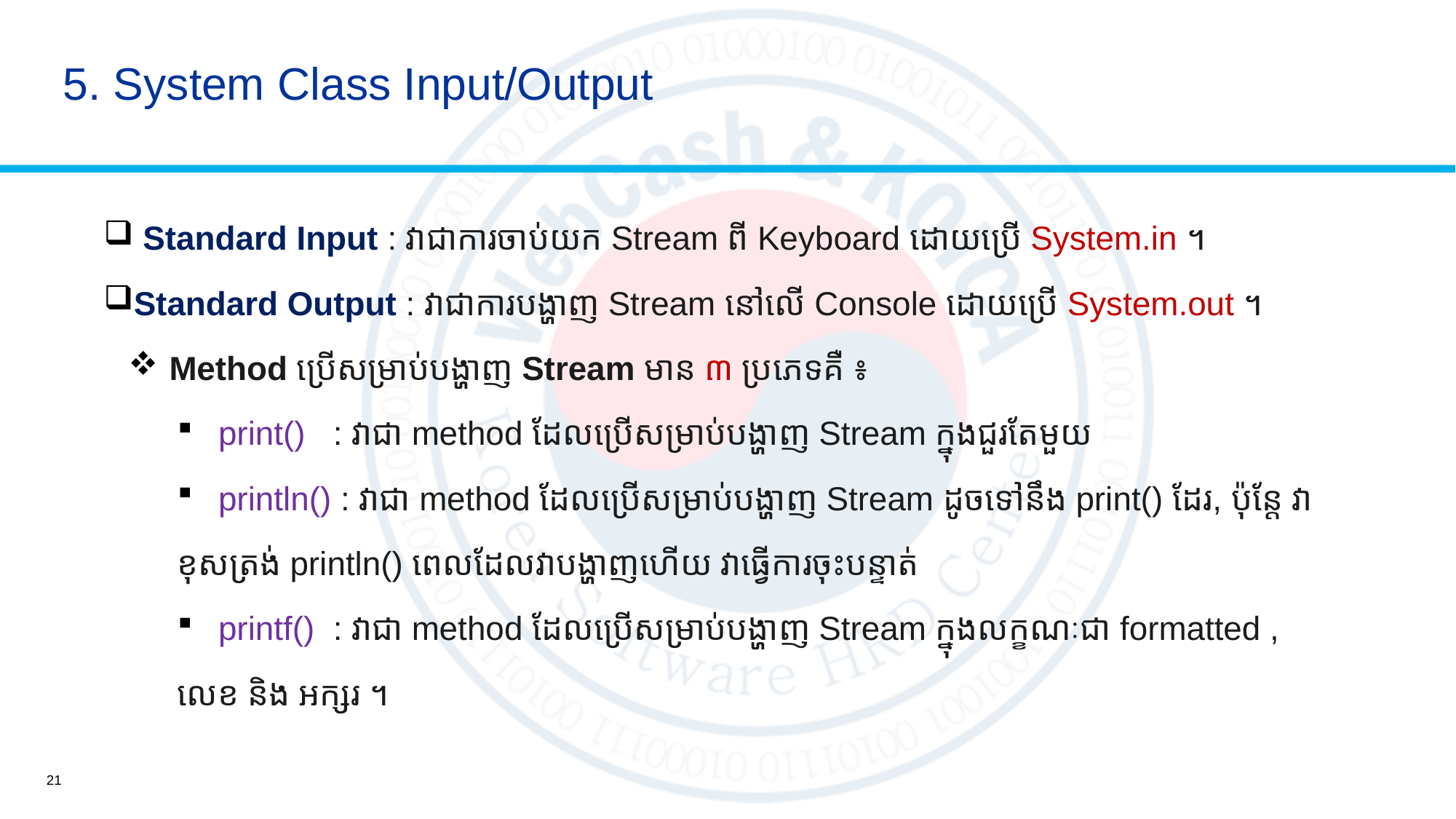

# 5. System Class Input/Output
 Standard Input : វាជាការចាប់យក Stream ពី Keyboard ដោយប្រើ System.in ។
Standard Output : វាជាការបង្ហាញ Stream នៅលើ Console ដោយប្រើ System.out ។
Method ប្រើសម្រាប់បង្ហាញ Stream មាន ៣ ប្រភេទគឺ ៖
print()   : វាជា method ដែលប្រើសម្រាប់បង្ហាញ Stream ក្នុងជួរតែមួយ
println() : វាជា​ method ដែលប្រើសម្រាប់បង្ហាញ Stream ដូចទៅនឹង print() ដែរ, ប៉ុន្តែ វា
ខុសត្រង់ println() ពេលដែលវាបង្ហាញហើយ វាធ្វើការចុះបន្ទាត់
printf()  : វាជា method ដែលប្រើសម្រាប់បង្ហាញ Stream ក្នុងលក្ខណៈជា formatted ,
លេខ និង​ អក្សរ ។

21